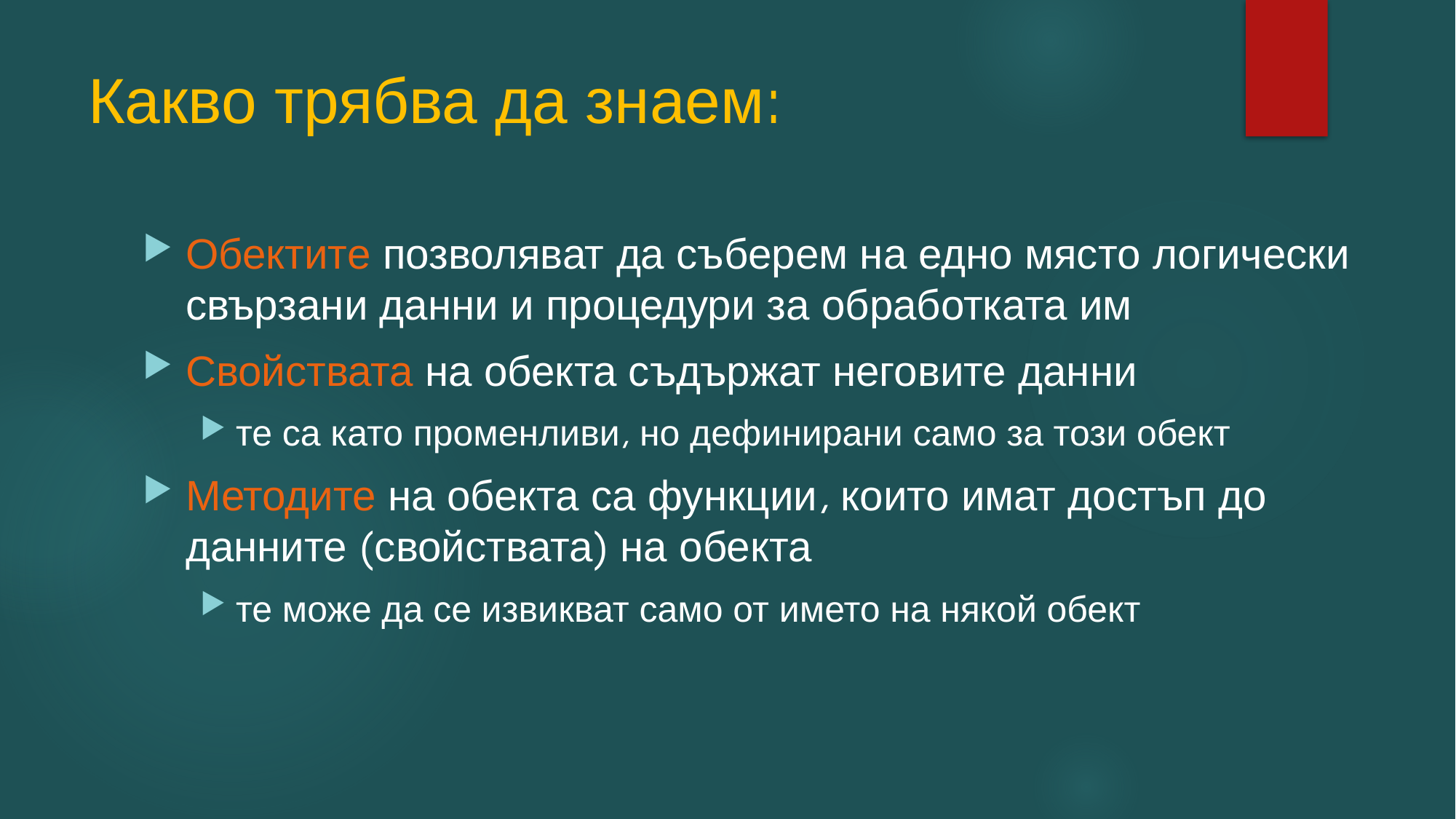

# Какво трябва да знаем:
Обектите позволяват да съберем на едно място логически свързани данни и процедури за обработката им
Свойствата на обекта съдържат неговите данни
те са като променливи, но дефинирани само за този обект
Методите на обекта са функции, които имат достъп до данните (свойствата) на обекта
те може да се извикват само от името на някой обект